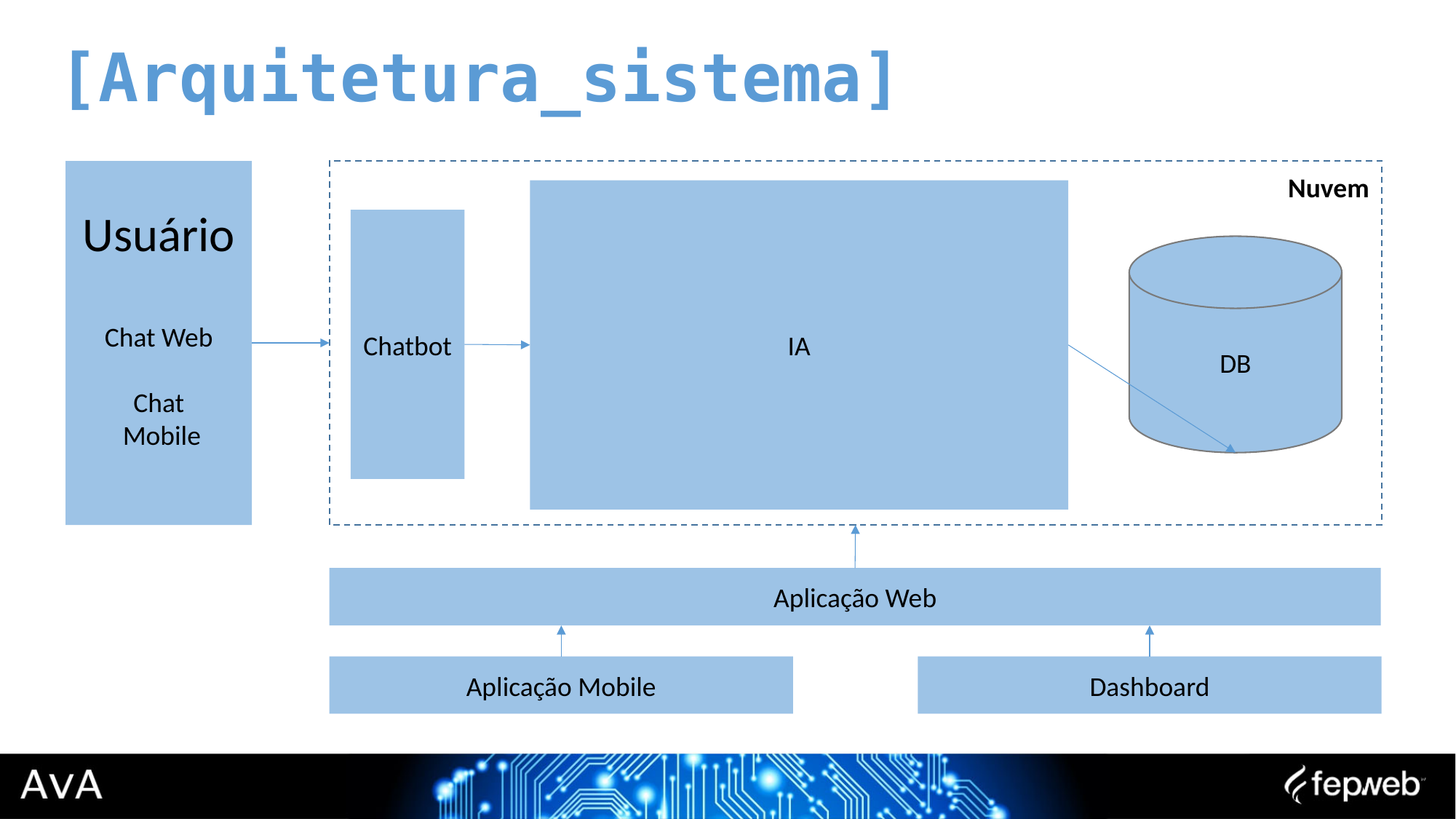

[Arquitetura_sistema]

Usuário

Chat Web

Chat
 Mobile

Nuvem
IA
Chatbot
DB
Aplicação Web
Aplicação Mobile
Dashboard